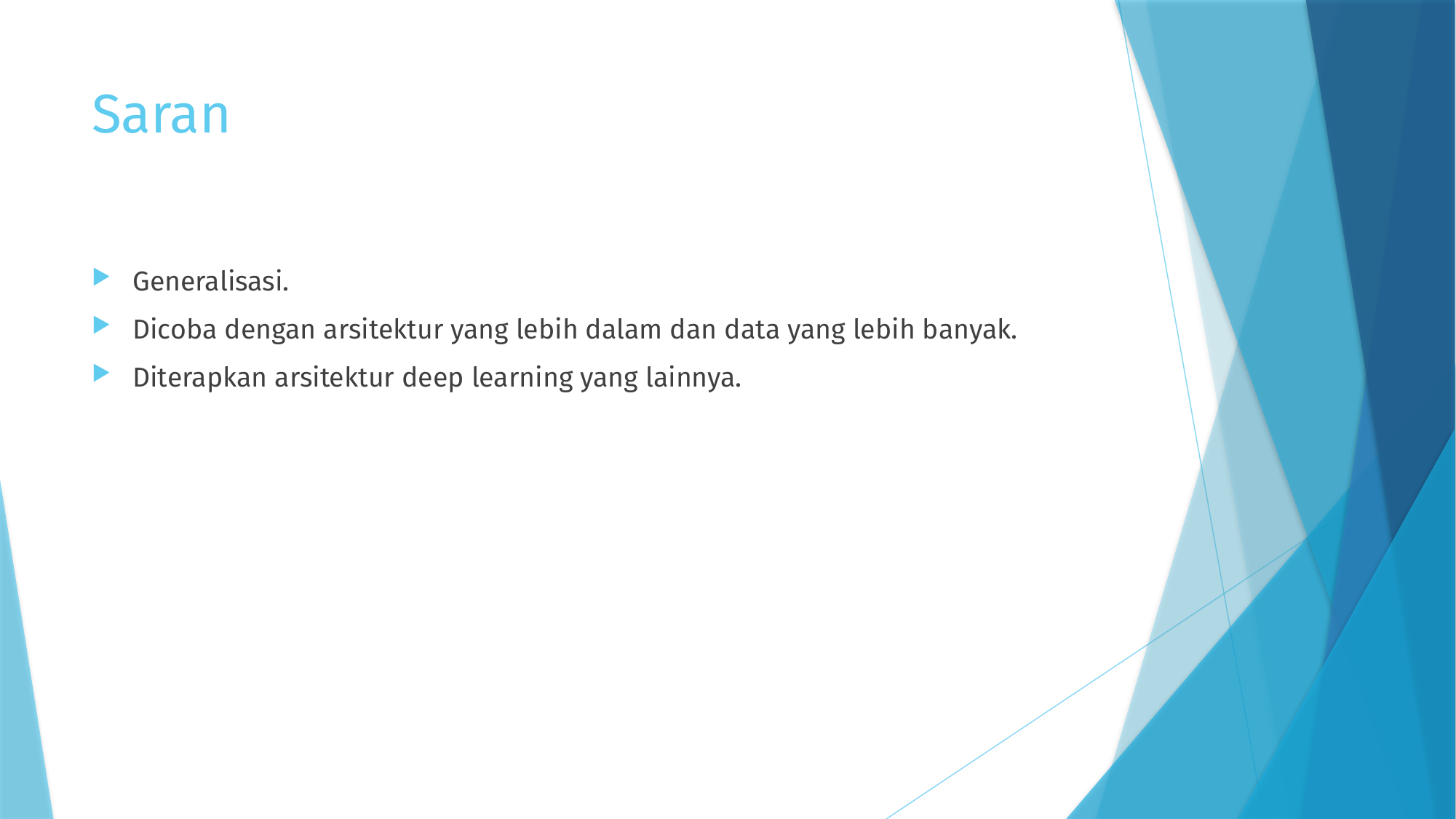

# Saran
Generalisasi.
Dicoba dengan arsitektur yang lebih dalam dan data yang lebih banyak.
Diterapkan arsitektur deep learning yang lainnya.